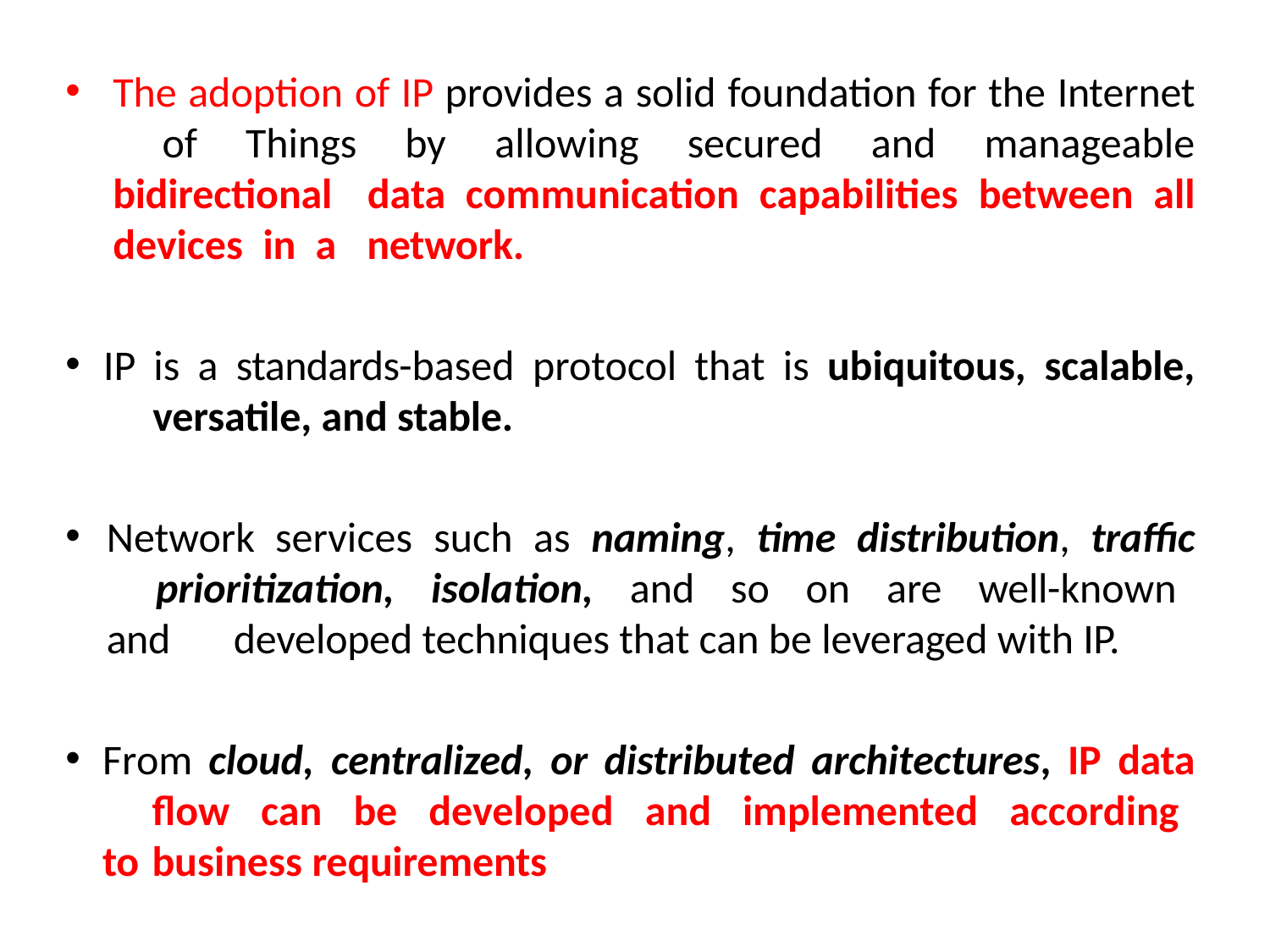

The adoption of IP provides a solid foundation for the Internet 	of Things by allowing secured and manageable bidirectional 	data communication capabilities between all devices in a 	network.

IP is a standards-based protocol that is ubiquitous, scalable, 	versatile, and stable.

Network services such as naming, time distribution, traffic 	prioritization,  isolation,  and  so  on  are  well-known  and 	developed techniques that can be leveraged with IP.

From cloud, centralized, or distributed architectures, IP data 	flow  can  be  developed  and  implemented  according  to 	business requirements